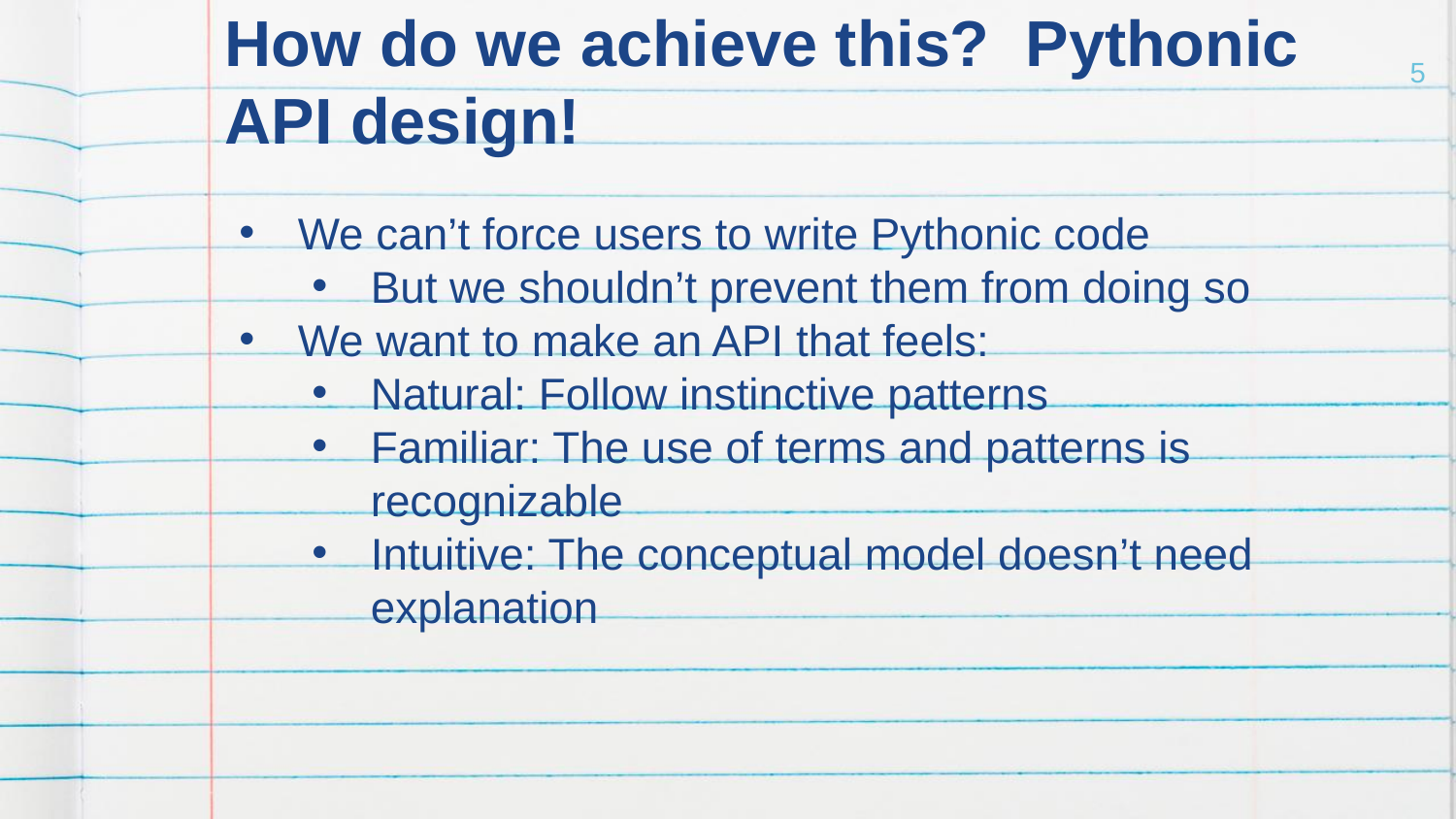

# How do we achieve this?  Pythonic API design!
5
We can’t force users to write Pythonic code
But we shouldn’t prevent them from doing so
We want to make an API that feels:
Natural: Follow instinctive patterns
Familiar: The use of terms and patterns is recognizable
Intuitive: The conceptual model doesn’t need explanation